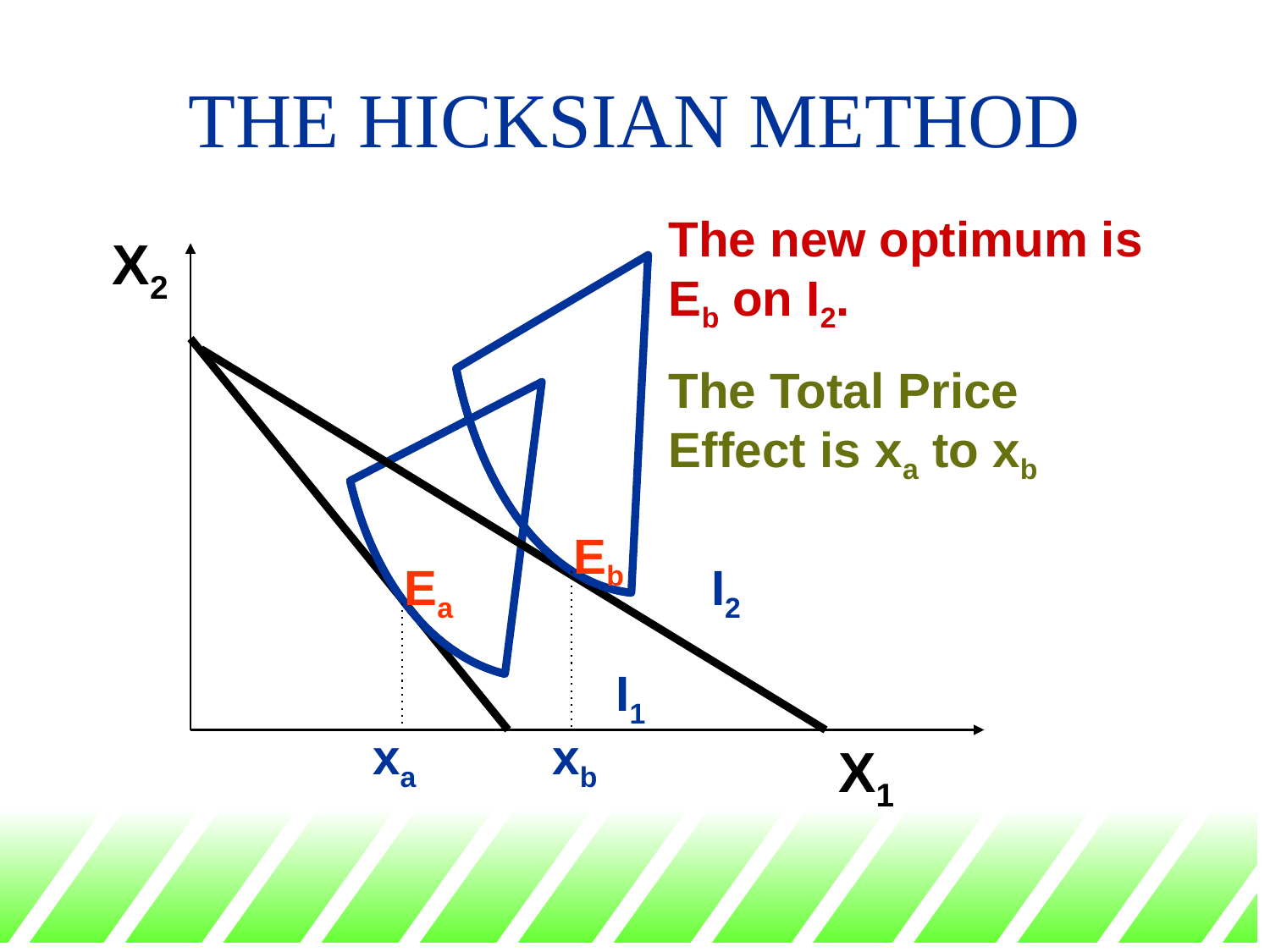

# THE HICKSIAN METHOD
The new optimum is Eb on I2.
The Total Price Effect is xa to xb
X2

Eb
Ea
I2
I1
xa
xb
X1